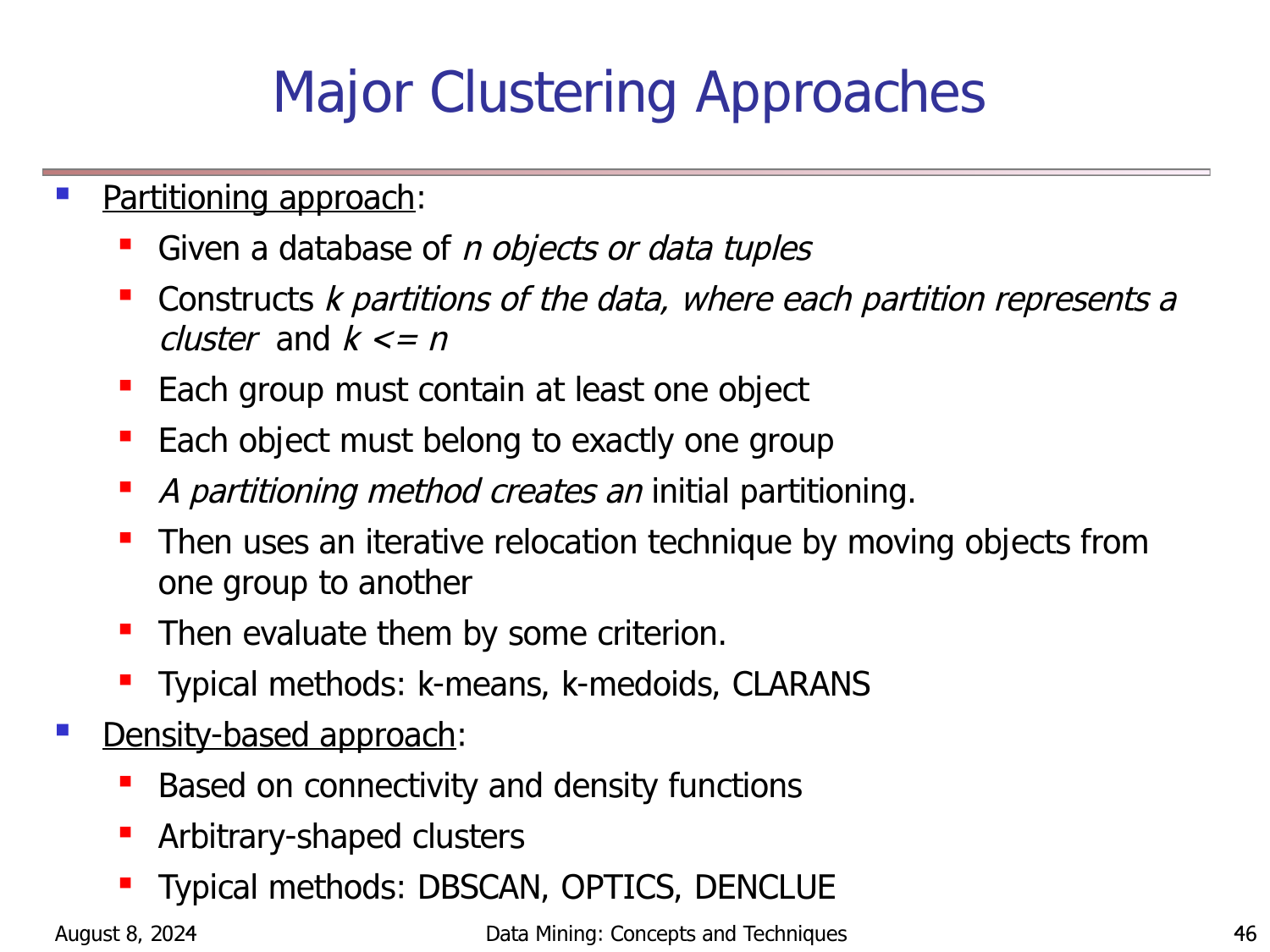

# Major Clustering Approaches
Partitioning approach:
Given a database of n objects or data tuples
Constructs k partitions of the data, where each partition represents a cluster  and k <= n
Each group must contain at least one object
Each object must belong to exactly one group
A partitioning method creates an initial partitioning.
Then uses an iterative relocation technique by moving objects from one group to another
Then evaluate them by some criterion.
Typical methods: k-means, k-medoids, CLARANS
Density-based approach:
Based on connectivity and density functions
Arbitrary-shaped clusters
Typical methods: DBSCAN, OPTICS, DENCLUE

August 8, 2024
Data Mining: Concepts and Techniques
46